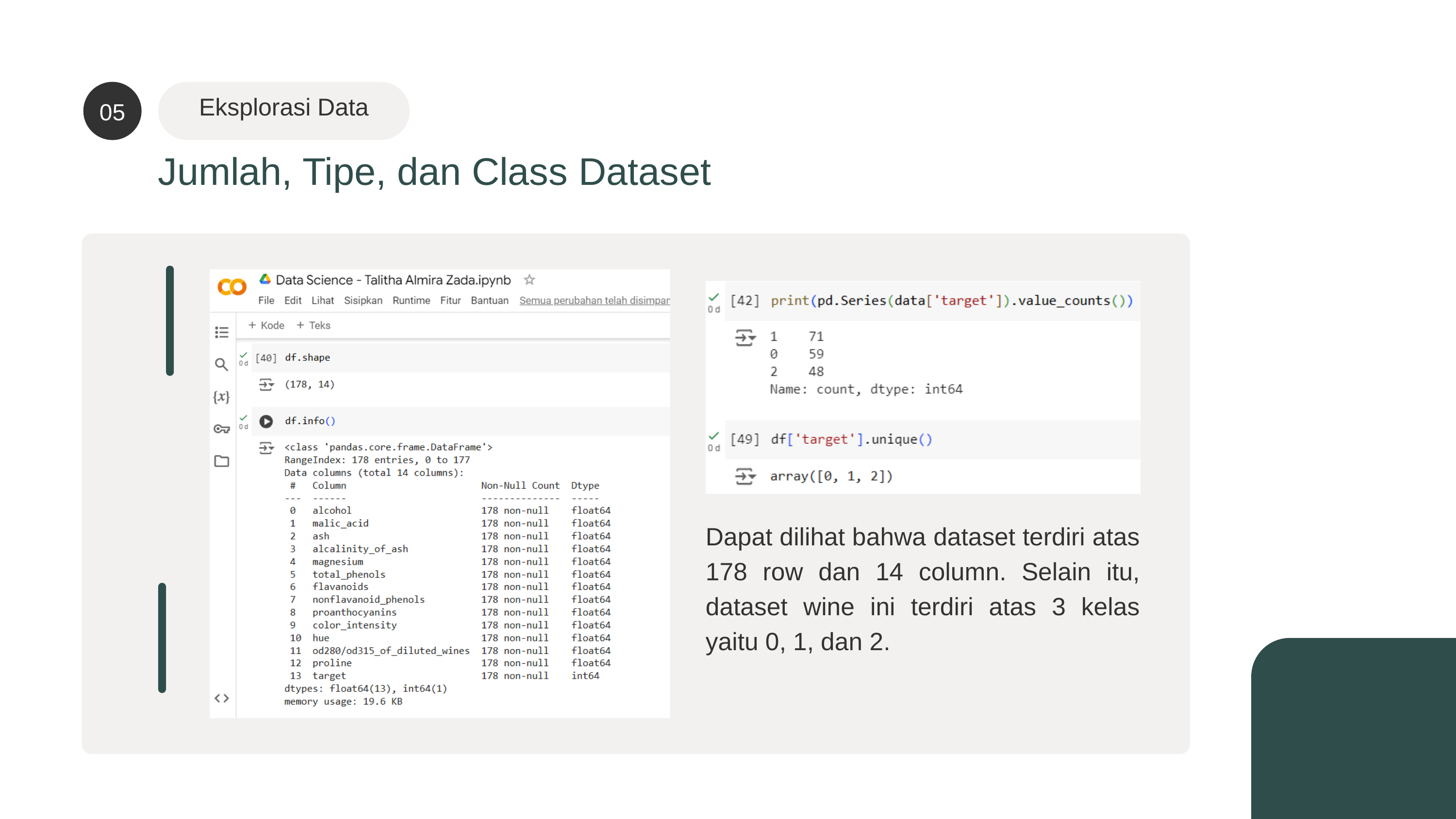

05

Eksplorasi Data
Jumlah, Tipe, dan Class Dataset

Dapat dilihat bahwa dataset terdiri atas 178 row dan 14 column. Selain itu, dataset wine ini terdiri atas 3 kelas yaitu 0, 1, dan 2.